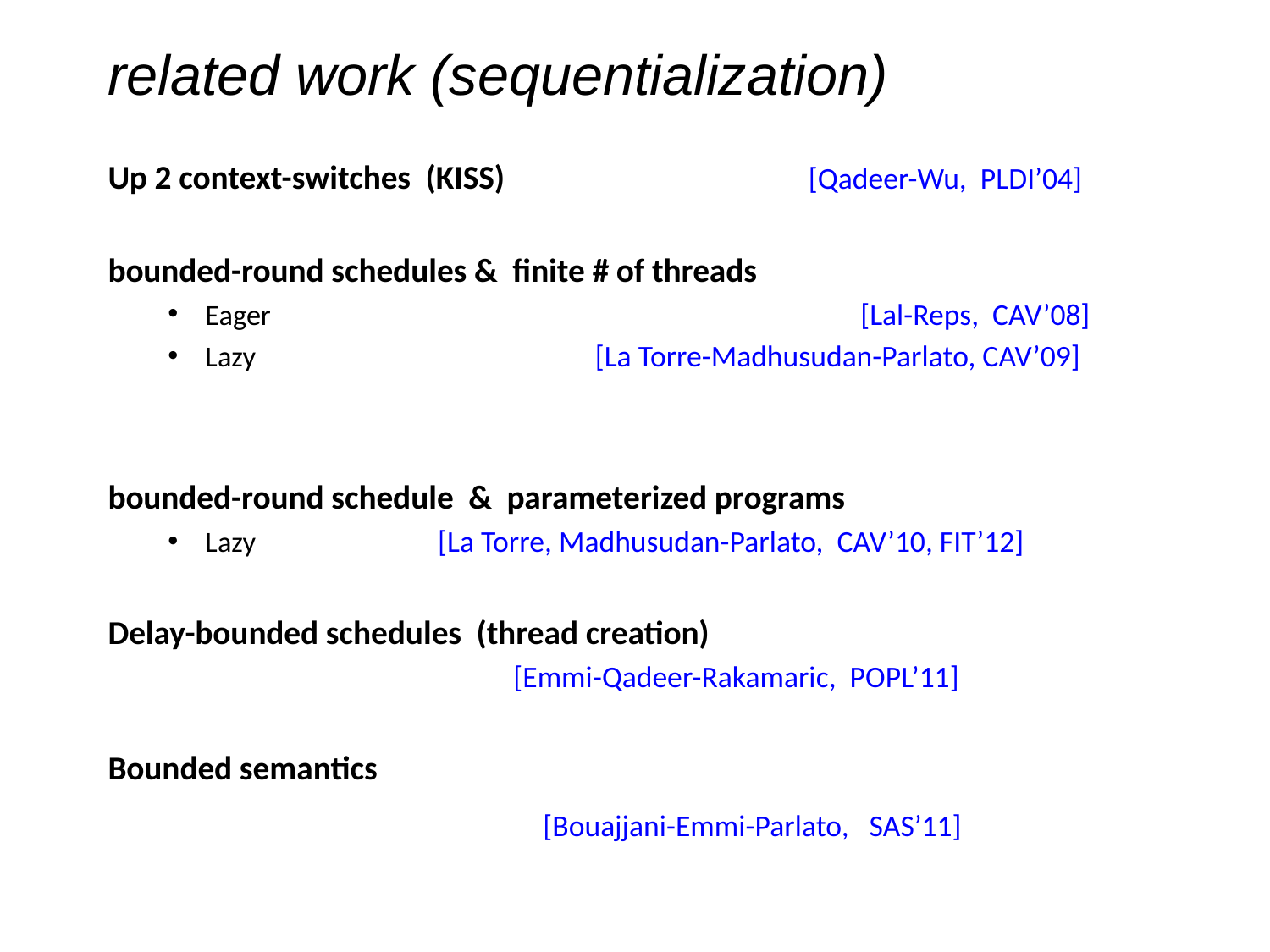

# related work (sequentialization)
Up 2 context-switches  (KISS)                                         [Qadeer-Wu,  PLDI’04]

bounded-round schedules &  finite # of threads
Eager  		                                                                             [Lal-Reps,  CAV’08]
Lazy 	                                                [La Torre-Madhusudan-Parlato, CAV’09]

bounded-round schedule  &  parameterized programs
Lazy 		                        [La Torre, Madhusudan-Parlato,  CAV’10, FIT’12]

Delay-bounded schedules  (thread creation)
			                                                                    [Emmi-Qadeer-Rakamaric,  POPL’11]

Bounded semantics
			                                           [Bouajjani-Emmi-Parlato,   SAS’11]